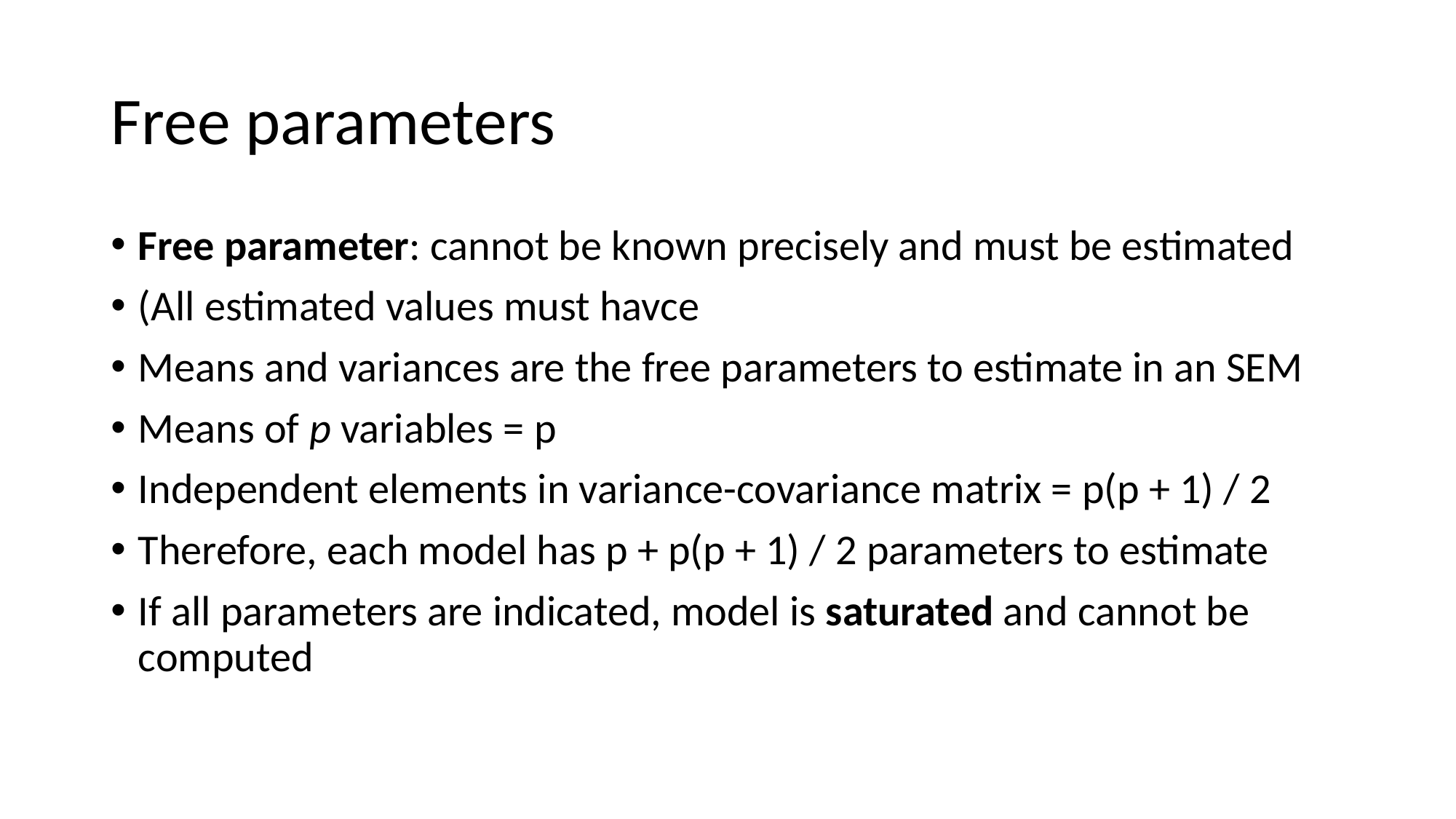

# Free parameters
Free parameter: cannot be known precisely and must be estimated
(All estimated values must havce
Means and variances are the free parameters to estimate in an SEM
Means of p variables = p
Independent elements in variance-covariance matrix = p(p + 1) / 2
Therefore, each model has p + p(p + 1) / 2 parameters to estimate
If all parameters are indicated, model is saturated and cannot be computed